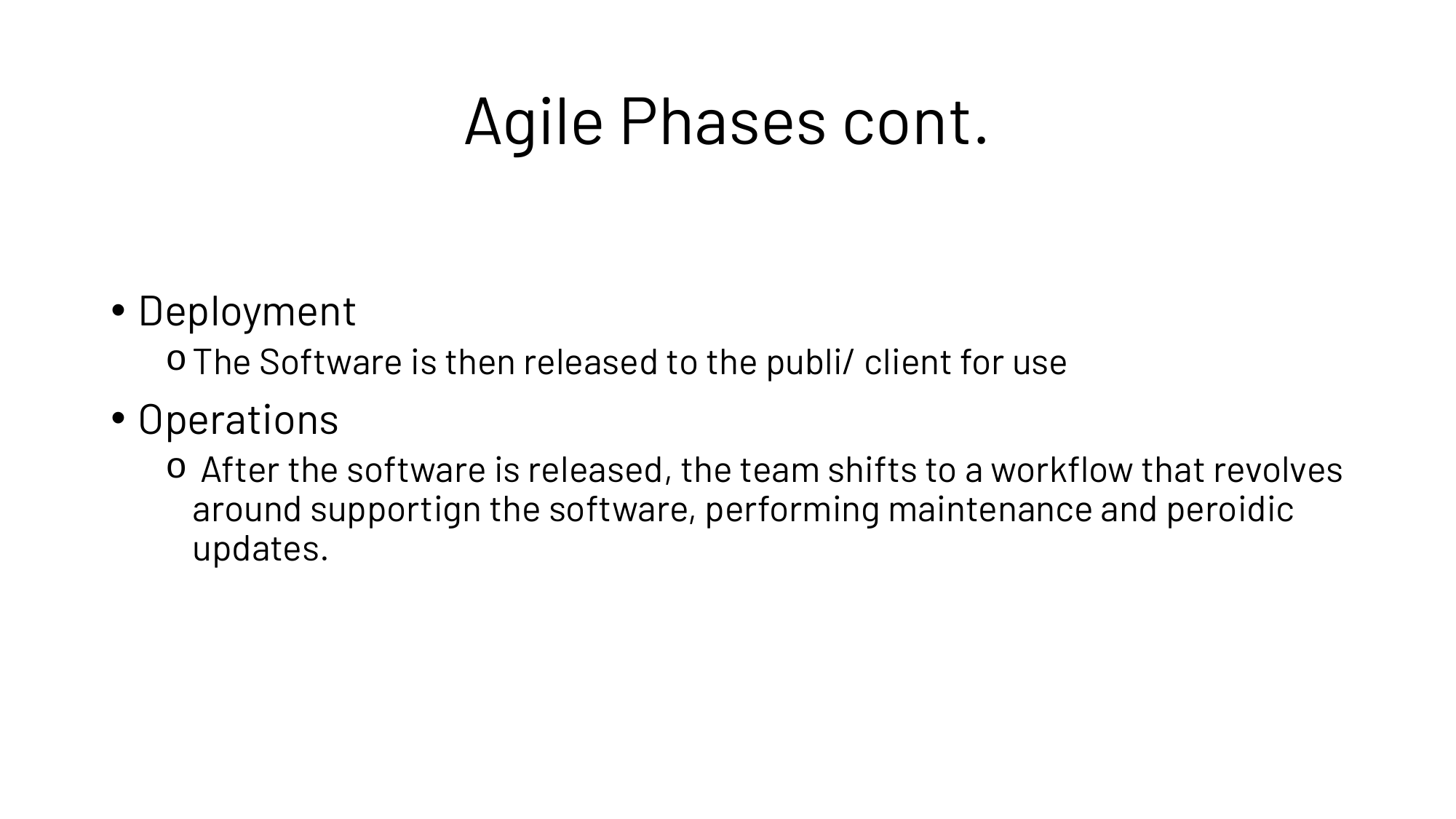

# Agile Phases cont.

Deployment
The Software is then released to the publi/ client for use
Operations
 After the software is released, the team shifts to a workflow that revolves around supportign the software, performing maintenance and peroidic updates.